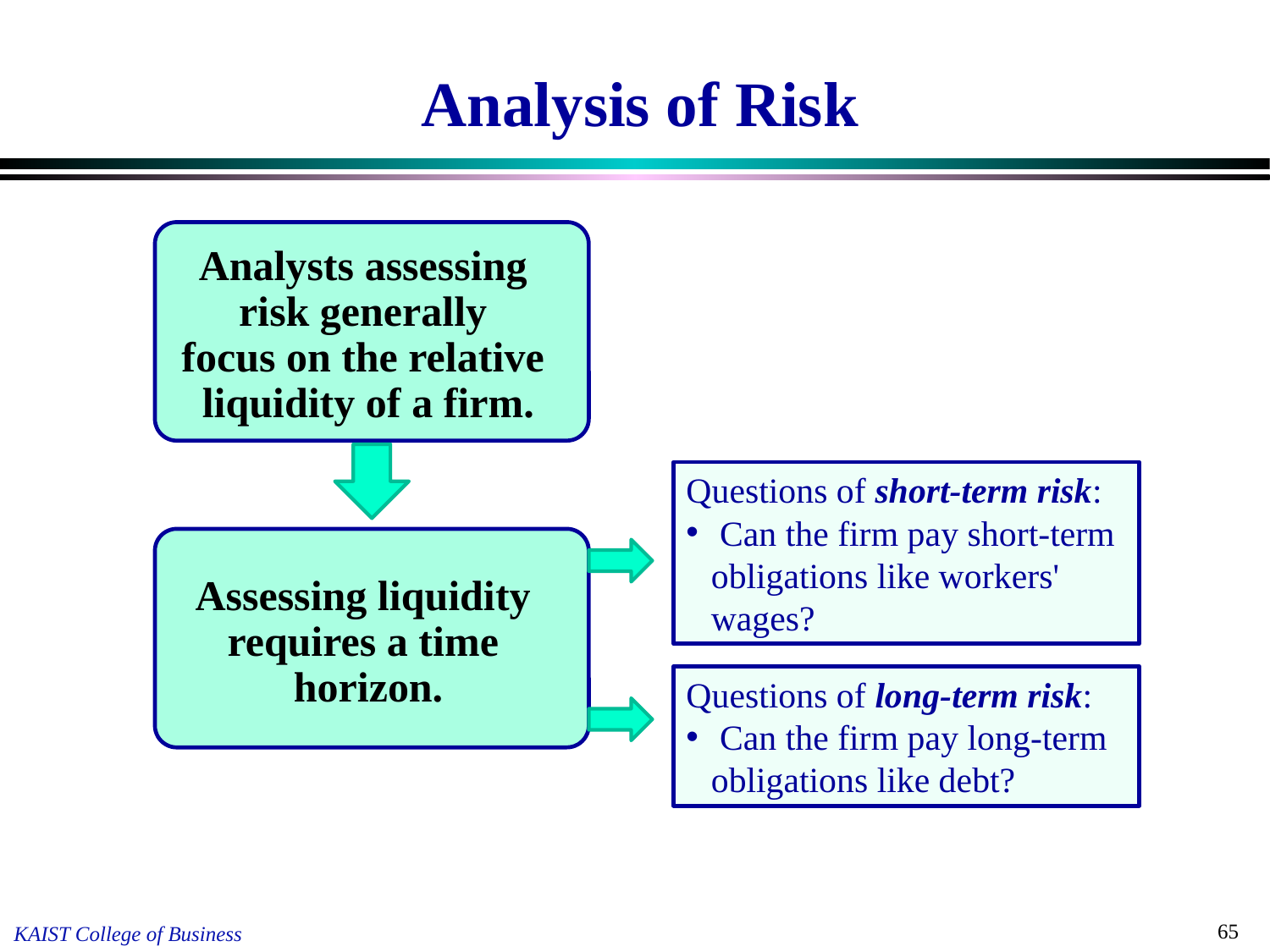

# Analysis of Risk

Analysts assessing
risk generally
focus on the relative
liquidity of a firm.

Questions of short-term risk:
 Can the firm pay short-term obligations like workers'
wages?

Assessing liquidity
requires a time
horizon.

Questions of long-term risk:
 Can the firm pay long-term obligations like debt?